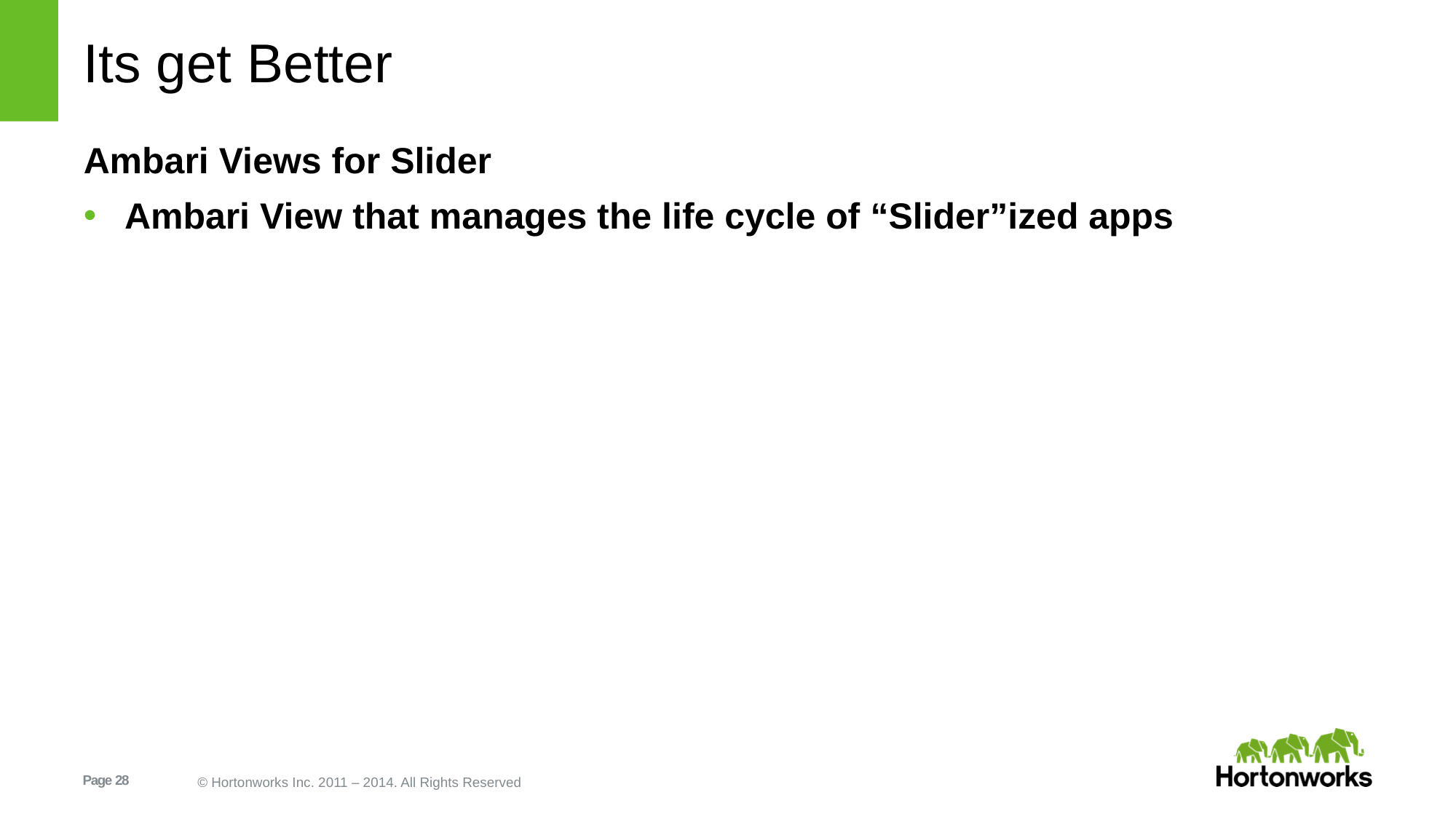

# Its get Better
Ambari Views for Slider
Ambari View that manages the life cycle of “Slider”ized apps